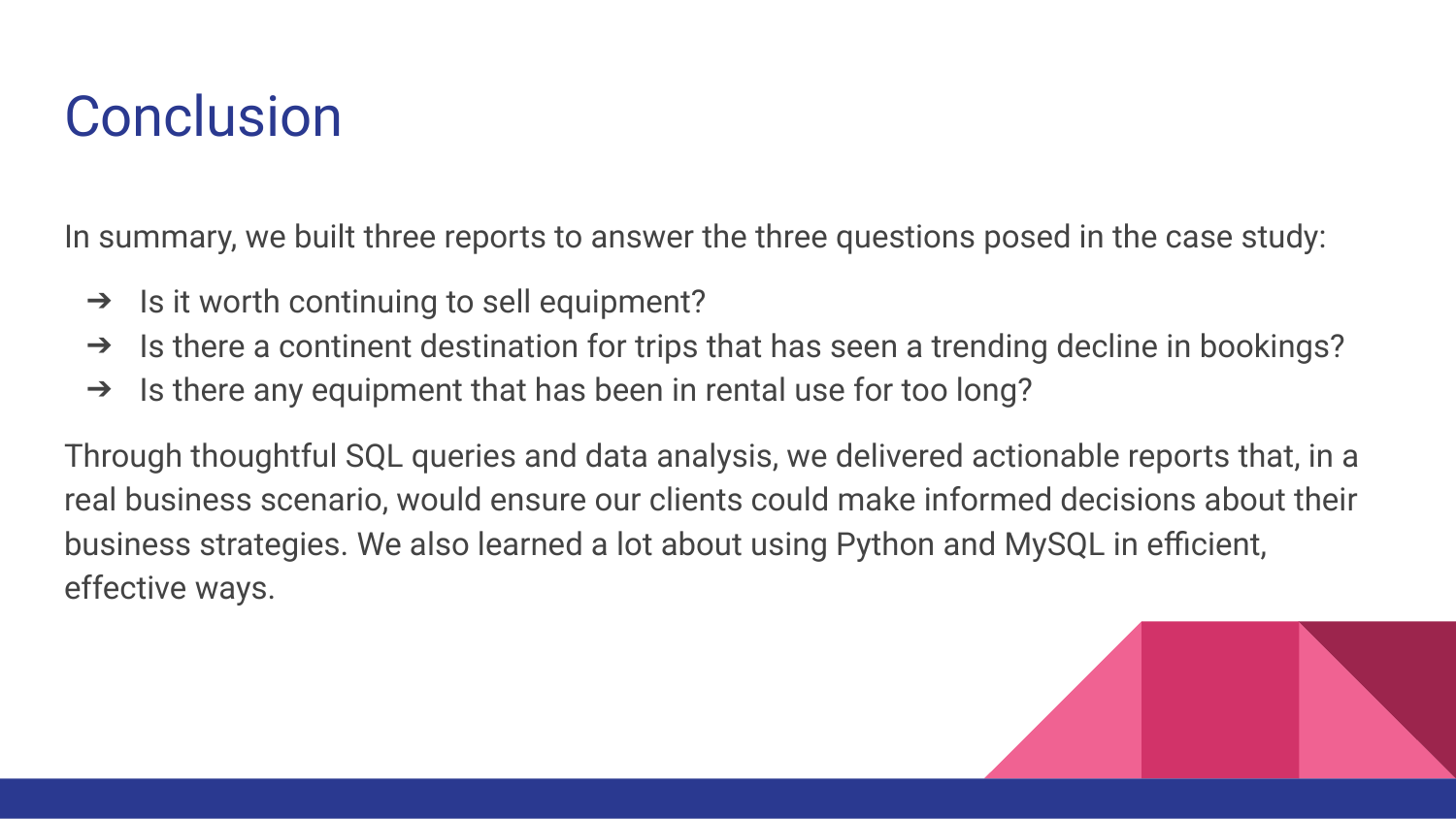

# Conclusion
In summary, we built three reports to answer the three questions posed in the case study:
Is it worth continuing to sell equipment?
Is there a continent destination for trips that has seen a trending decline in bookings?
Is there any equipment that has been in rental use for too long?
Through thoughtful SQL queries and data analysis, we delivered actionable reports that, in a real business scenario, would ensure our clients could make informed decisions about their business strategies. We also learned a lot about using Python and MySQL in efficient, effective ways.